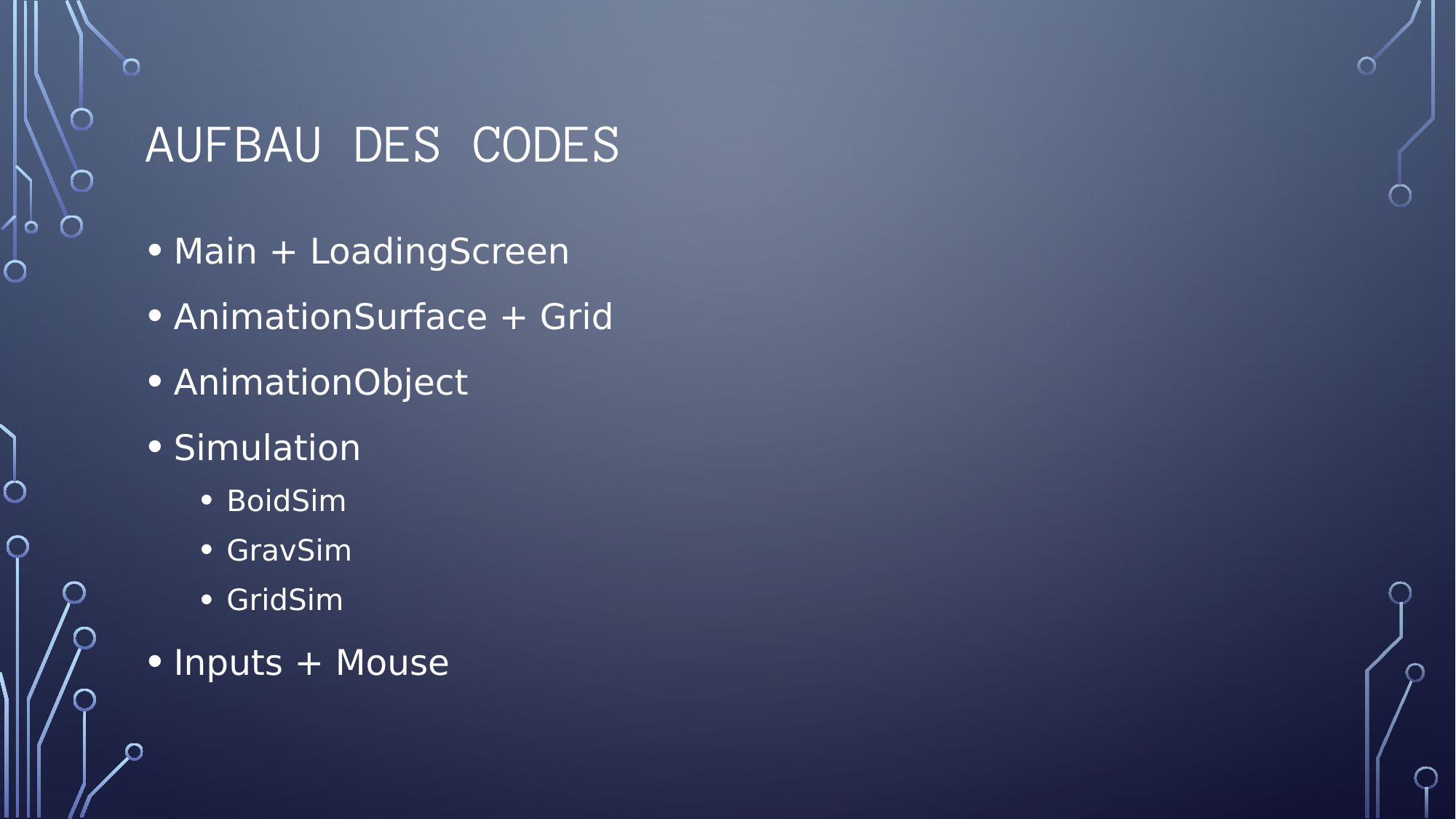

# Aufbau des Codes
Main + LoadingScreen
AnimationSurface + Grid
AnimationObject
Simulation
BoidSim
GravSim
GridSim
Inputs + Mouse